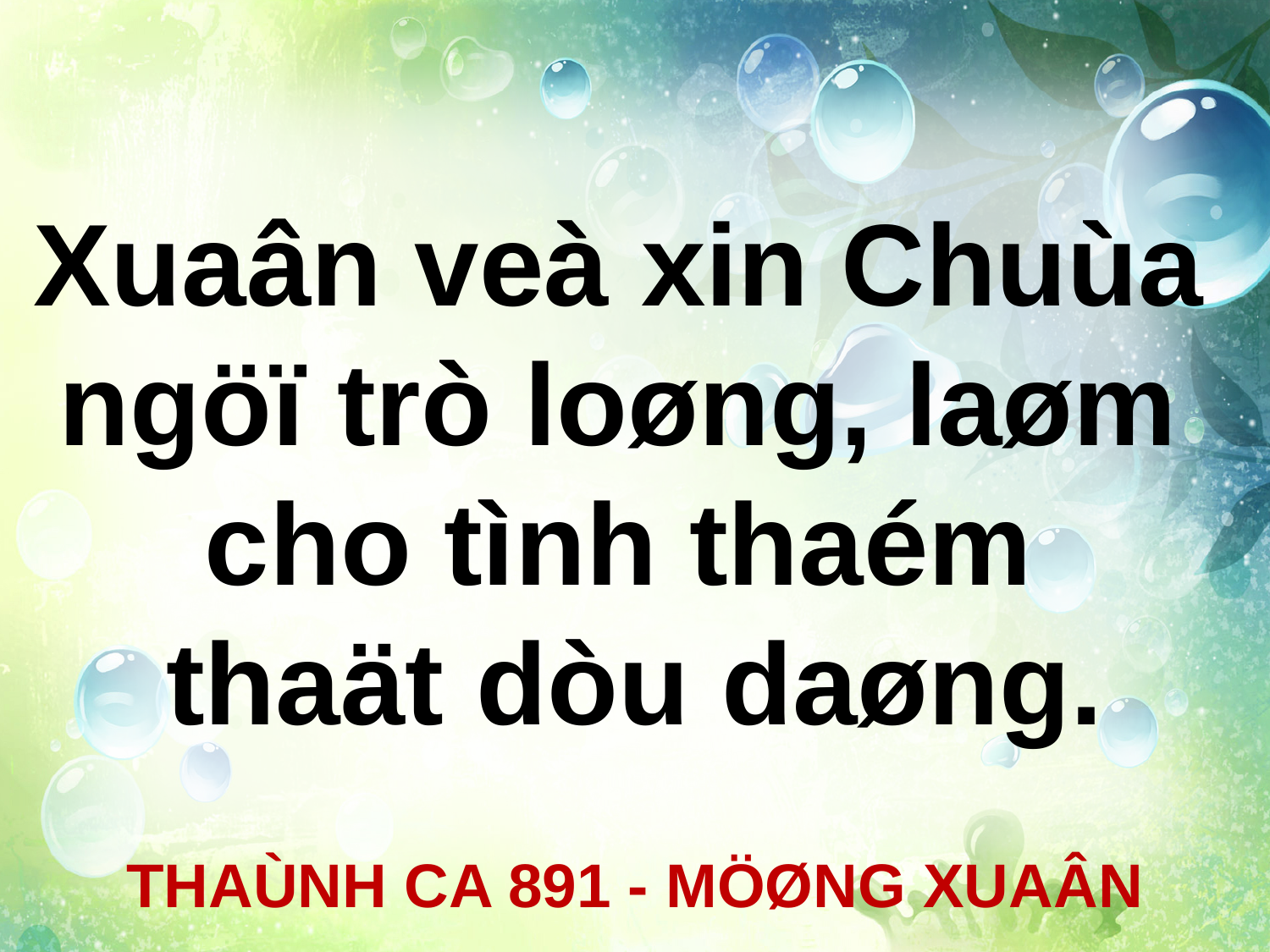

Xuaân veà xin Chuùa
ngöï trò loøng, laøm
cho tình thaém
thaät dòu daøng.
THAÙNH CA 891 - MÖØNG XUAÂN